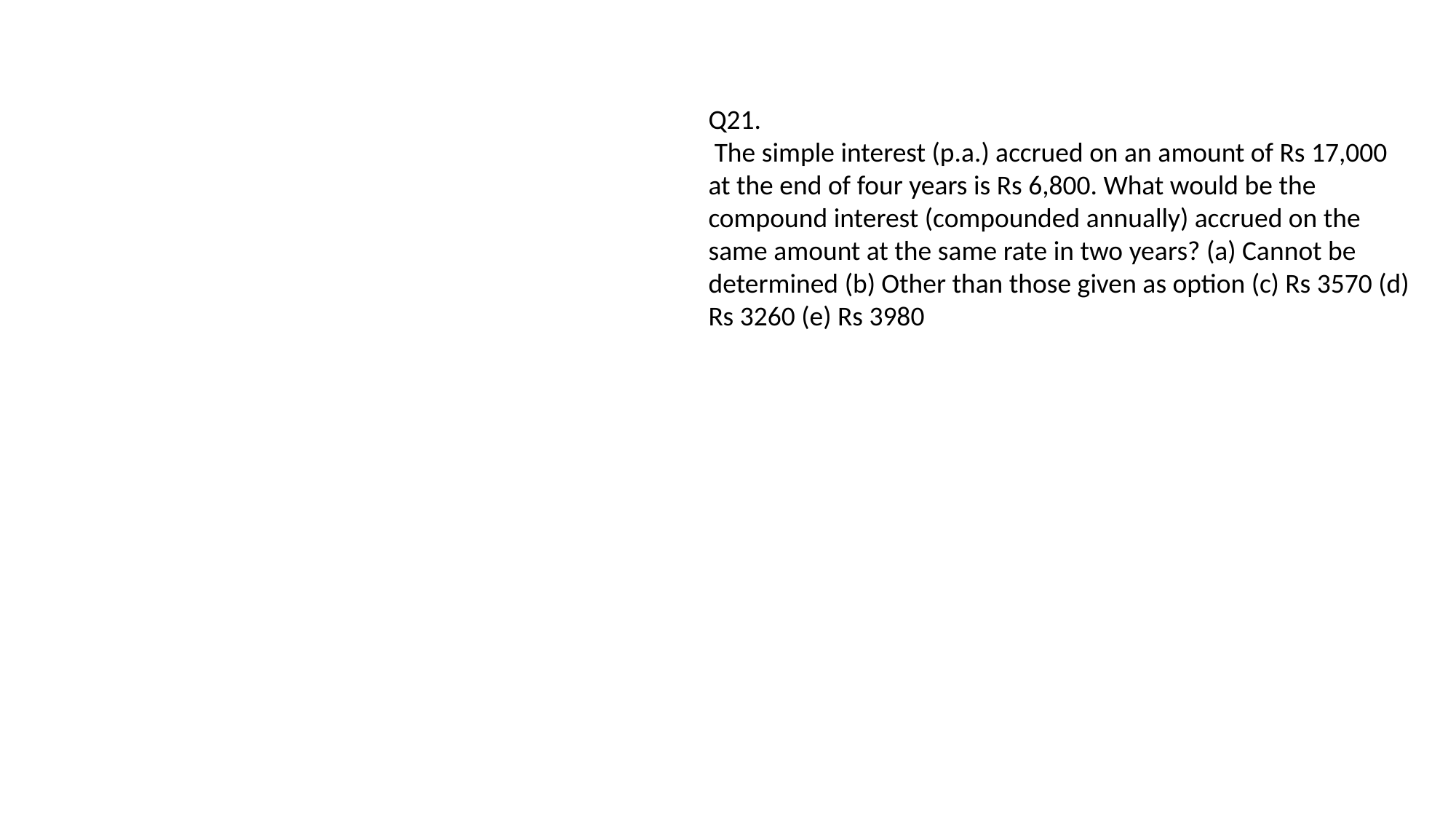

Q21.
 The simple interest (p.a.) accrued on an amount of Rs 17,000 at the end of four years is Rs 6,800. What would be the compound interest (compounded annually) accrued on the same amount at the same rate in two years? (a) Cannot be determined (b) Other than those given as option (c) Rs 3570 (d) Rs 3260 (e) Rs 3980